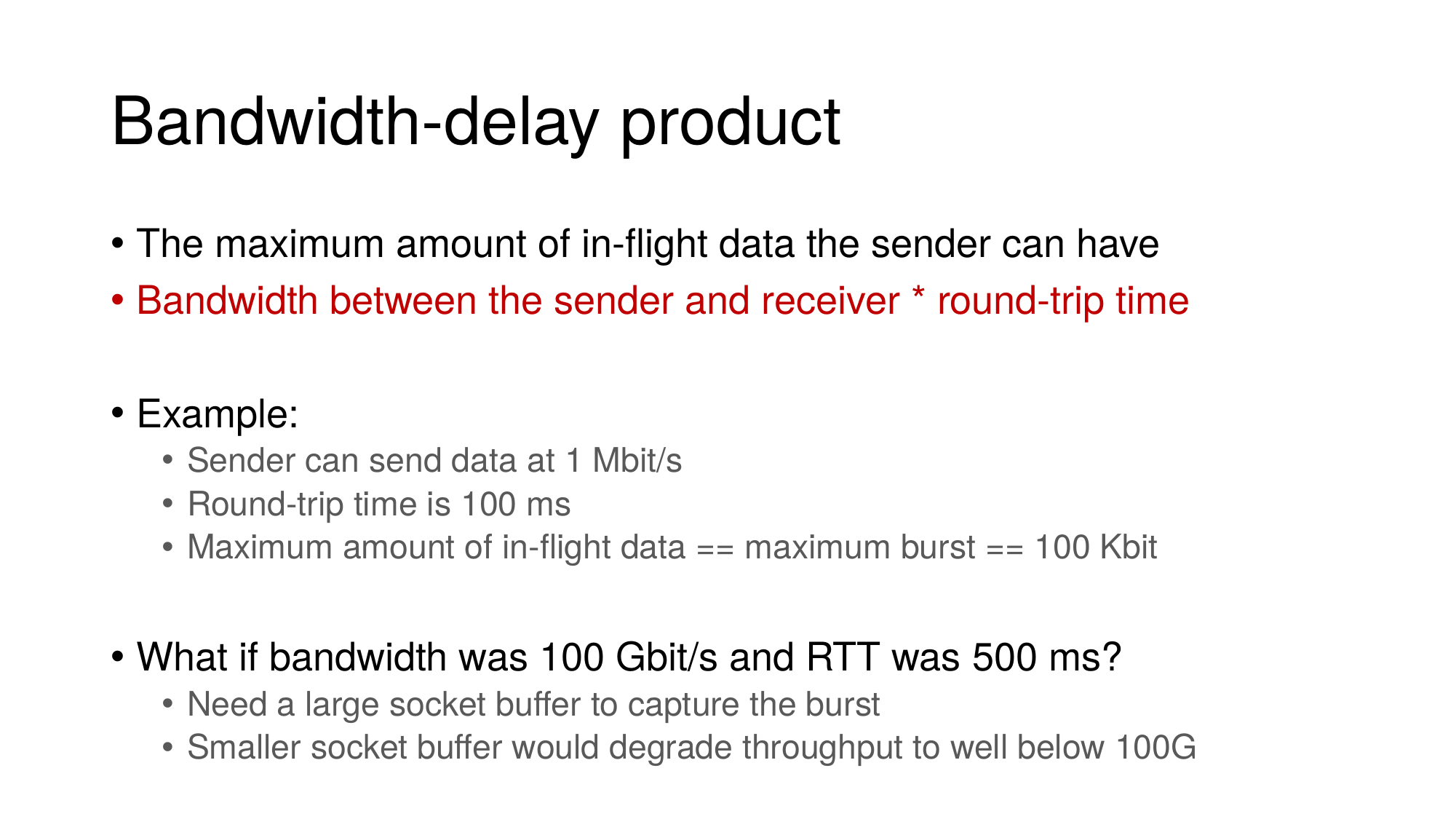

# Bandwidth-delay product
The maximum amount of in-flight data the sender can have
Bandwidth between the sender and receiver * round-trip time

Example:
Sender can send data at 1 Mbit/s
Round-trip time is 100 ms
Maximum amount of in-flight data == maximum burst == 100 Kbit

What if bandwidth was 100 Gbit/s and RTT was 500 ms?
Need a large socket buffer to capture the burst
Smaller socket buffer would degrade throughput to well below 100G